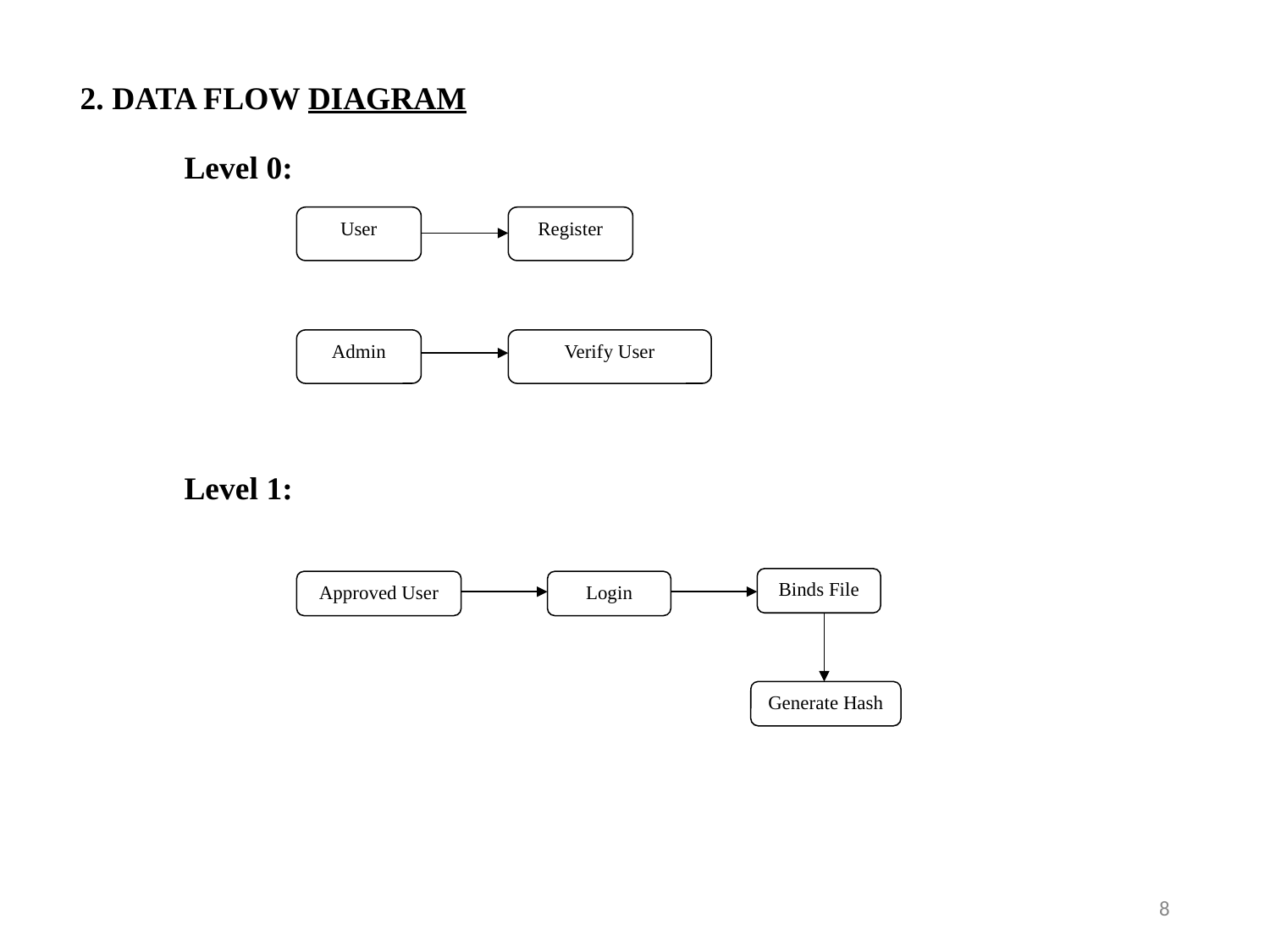

2. DATA FLOW DIAGRAM
Level 0:
User
Register
Admin
Verify User
Level 1:
Binds File
Approved User
Login
Generate Hash
8